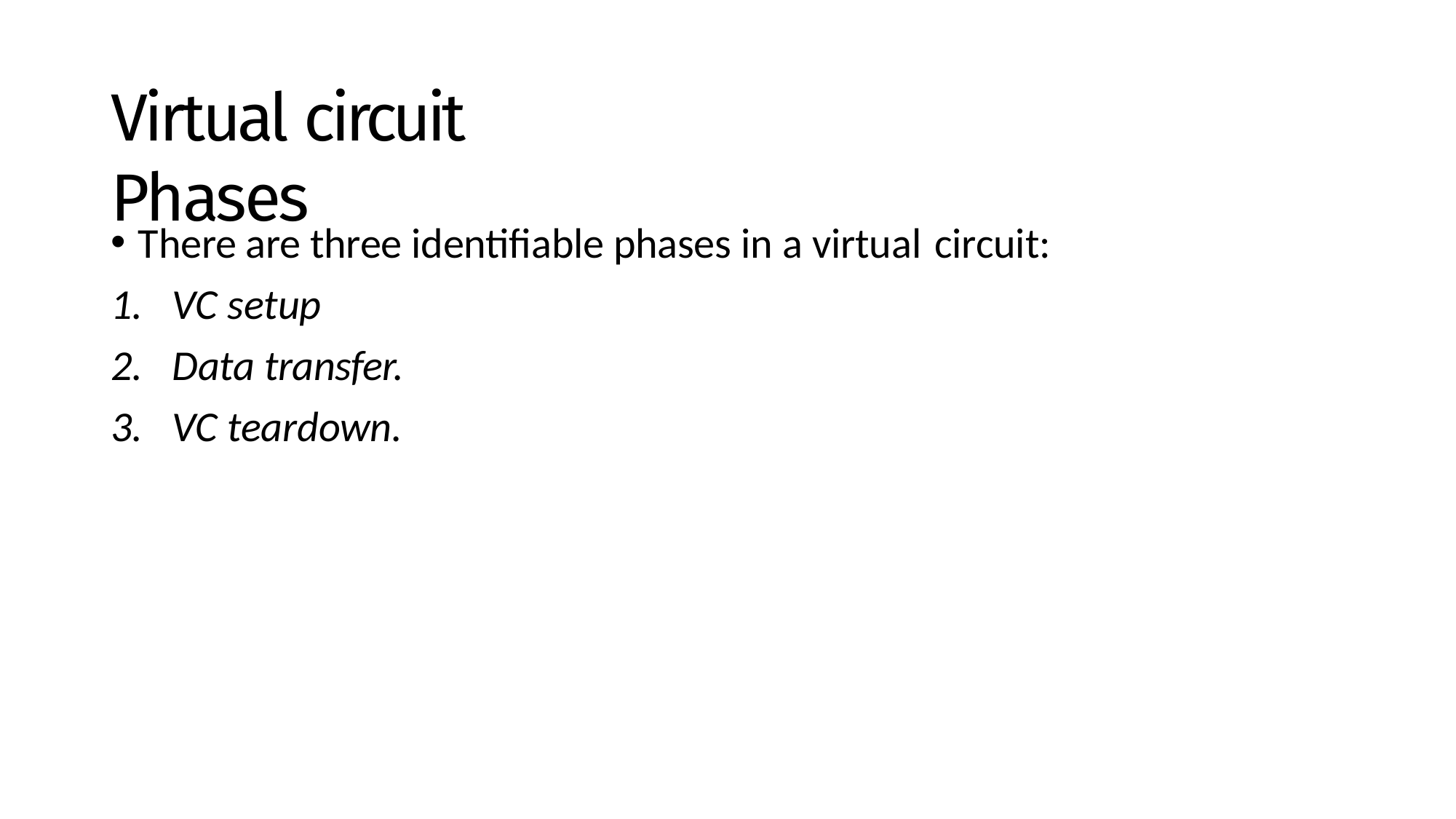

# Virtual circuit Phases
There are three identifiable phases in a virtual circuit:
VC setup
Data transfer.
VC teardown.